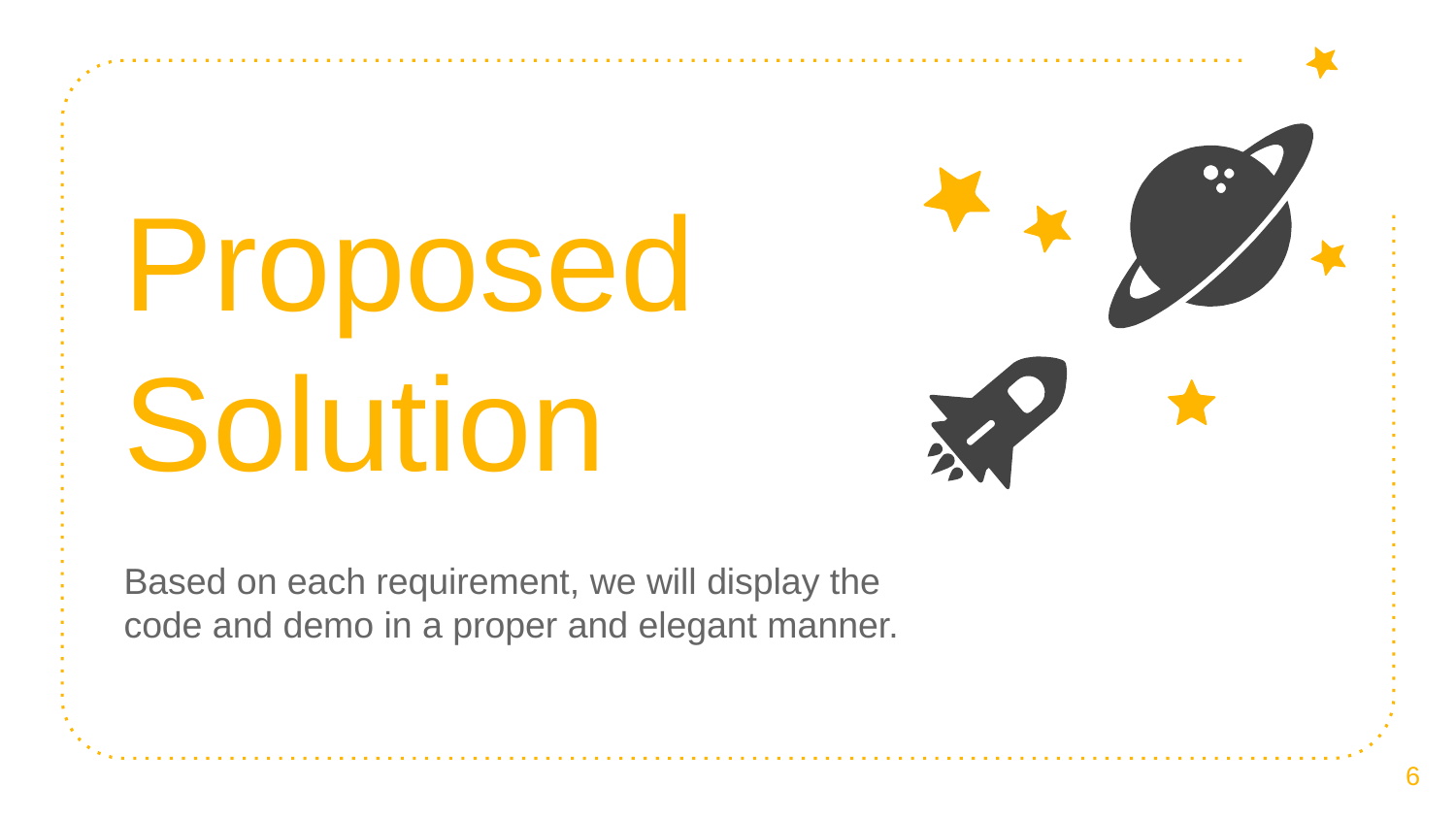

Proposed Solution

Based on each requirement, we will display the code and demo in a proper and elegant manner.
6